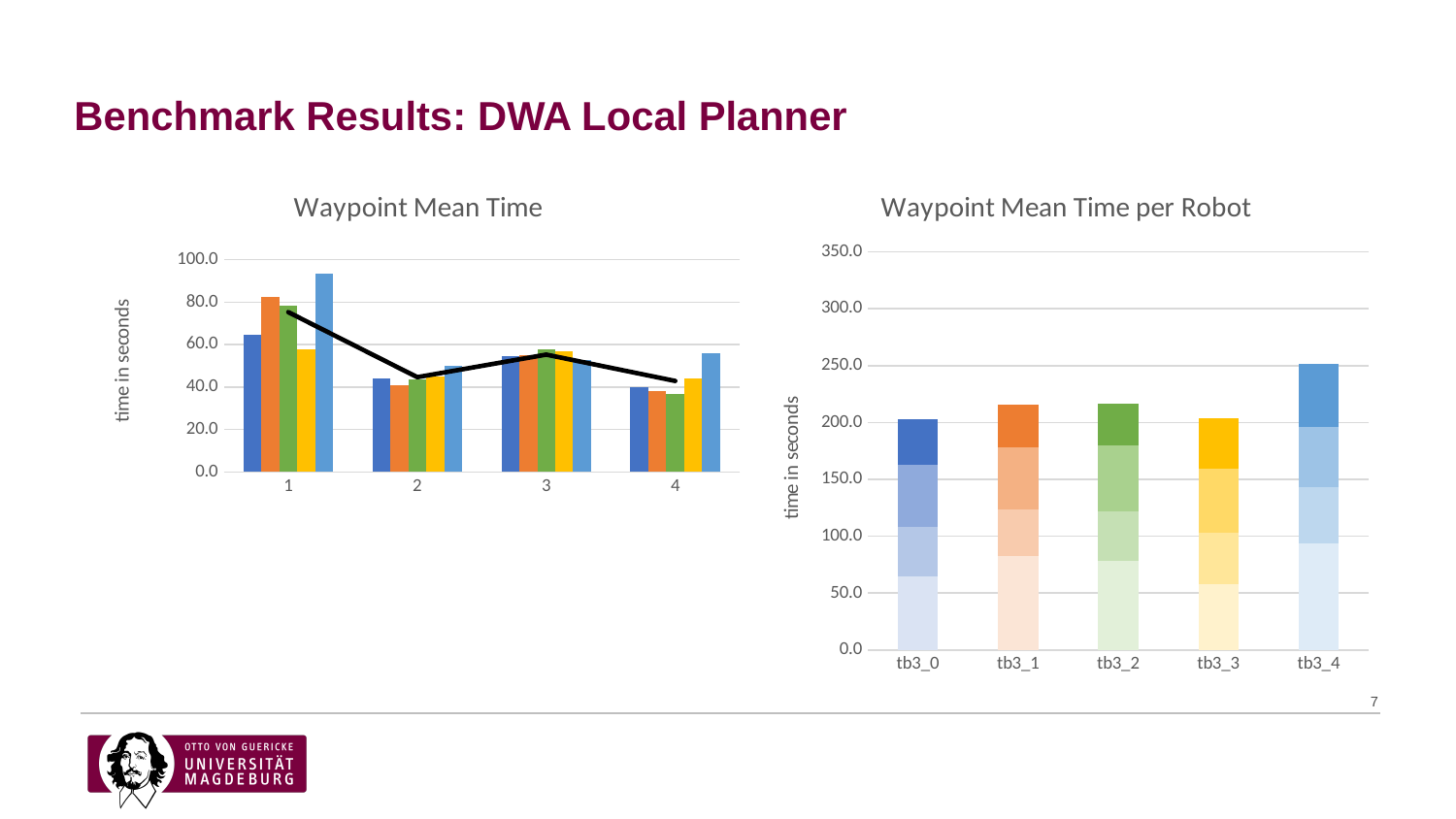

# Benchmark Results: DWA Local Planner

### Chart: Waypoint Mean Time

| Category | tb3_0 | tb3_1 | tb3_2 | tb3_3 | tb3_4 | Average |
|---|---|---|---|---|---|---|
| 1 | 64.61163050479091 | 82.21702664547273 | 78.32686411249091 | 57.743020187718166 | 93.54563017324546 | 75.28883432474363 |
| 2 | 43.8772955591 | 40.92248957807273 | 43.69387108629091 | 45.002643606881826 | 49.77929188987273 | 44.655118344043636 |
| 3 | 54.43017890237274 | 54.81097951801817 | 57.582176620327274 | 57.03046551617273 | 52.575914469636366 | 55.285943005305455 |
| 4 | 39.802021893581816 | 38.13648832928182 | 36.829791502518184 | 43.86141037939999 | 55.71585037487273 | 42.86911249593091 |

### Chart: Waypoint Mean Time per Robot

| Category | 1 | 2 | 3 | 4 |
|---|---|---|---|---|
| tb3_0 | 64.61163050479091 | 43.8772955591 | 54.43017890237274 | 39.802021893581816 |
| tb3_1 | 82.21702664547273 | 40.92248957807273 | 54.81097951801817 | 38.13648832928182 |
| tb3_2 | 78.32686411249091 | 43.69387108629091 | 57.582176620327274 | 36.829791502518184 |
| tb3_3 | 57.743020187718166 | 45.002643606881826 | 57.03046551617273 | 43.86141037939999 |
| tb3_4 | 93.54563017324546 | 49.77929188987273 | 52.575914469636366 | 55.71585037487273 |